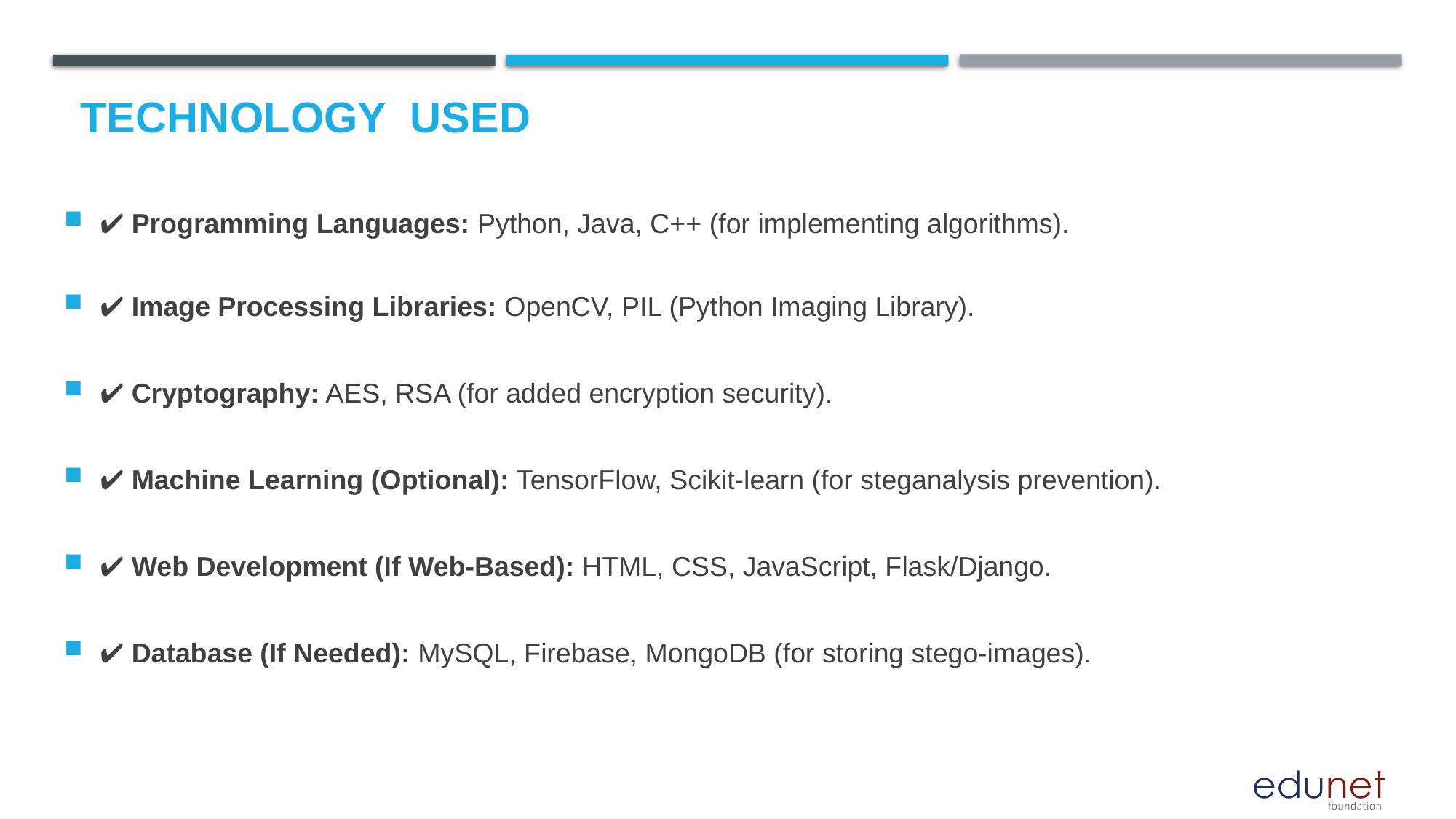

# Technology  used
✔ Programming Languages: Python, Java, C++ (for implementing algorithms).
✔ Image Processing Libraries: OpenCV, PIL (Python Imaging Library).
✔ Cryptography: AES, RSA (for added encryption security).
✔ Machine Learning (Optional): TensorFlow, Scikit-learn (for steganalysis prevention).
✔ Web Development (If Web-Based): HTML, CSS, JavaScript, Flask/Django.
✔ Database (If Needed): MySQL, Firebase, MongoDB (for storing stego-images).